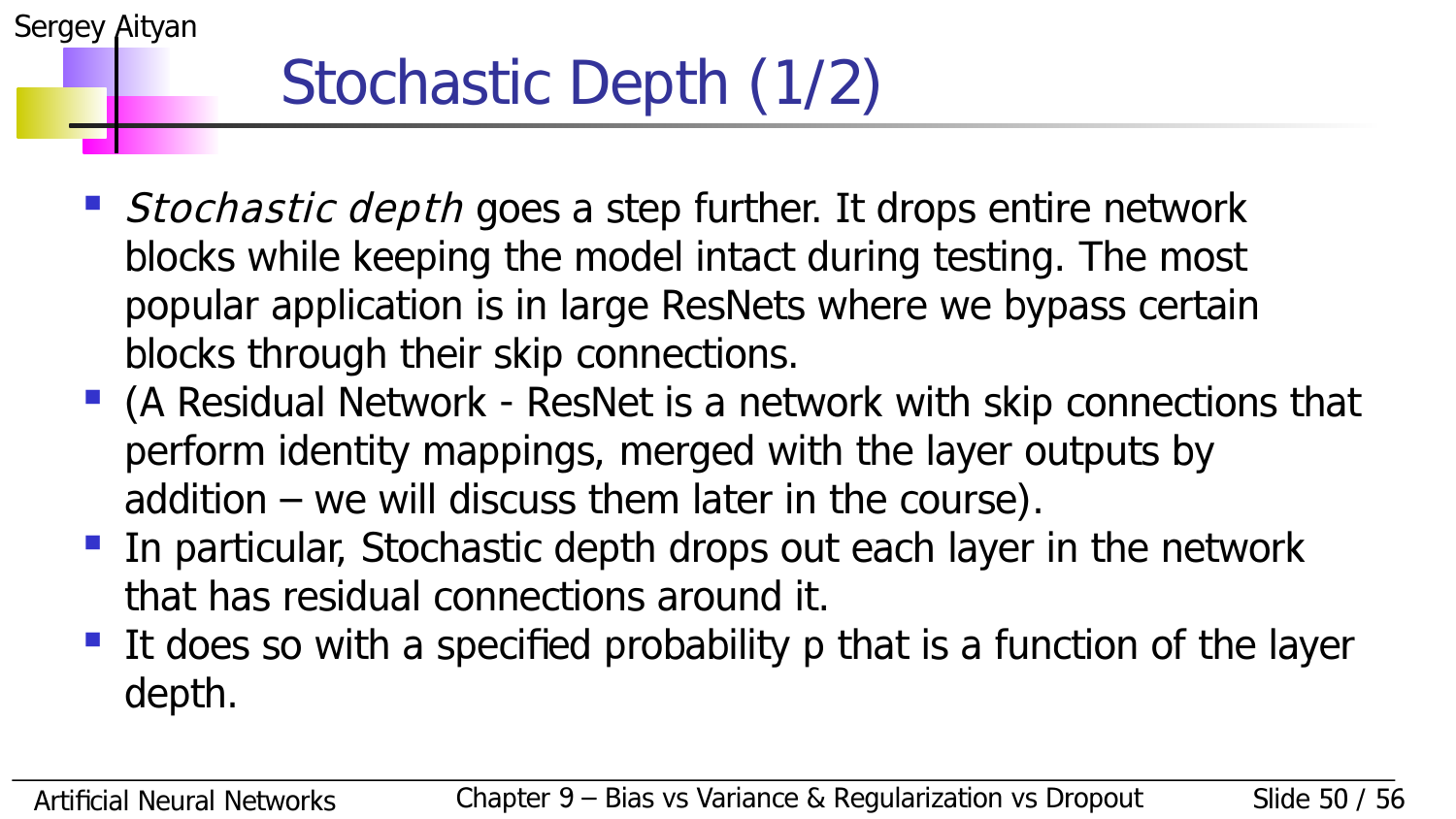

# Stochastic Depth (1/2)
Stochastic depth goes a step further. It drops entire network blocks while keeping the model intact during testing. The most popular application is in large ResNets where we bypass certain blocks through their skip connections.
(A Residual Network - ResNet is a network with skip connections that perform identity mappings, merged with the layer outputs by addition – we will discuss them later in the course).
In particular, Stochastic depth drops out each layer in the network that has residual connections around it.
It does so with a specified probability p that is a function of the layer depth.